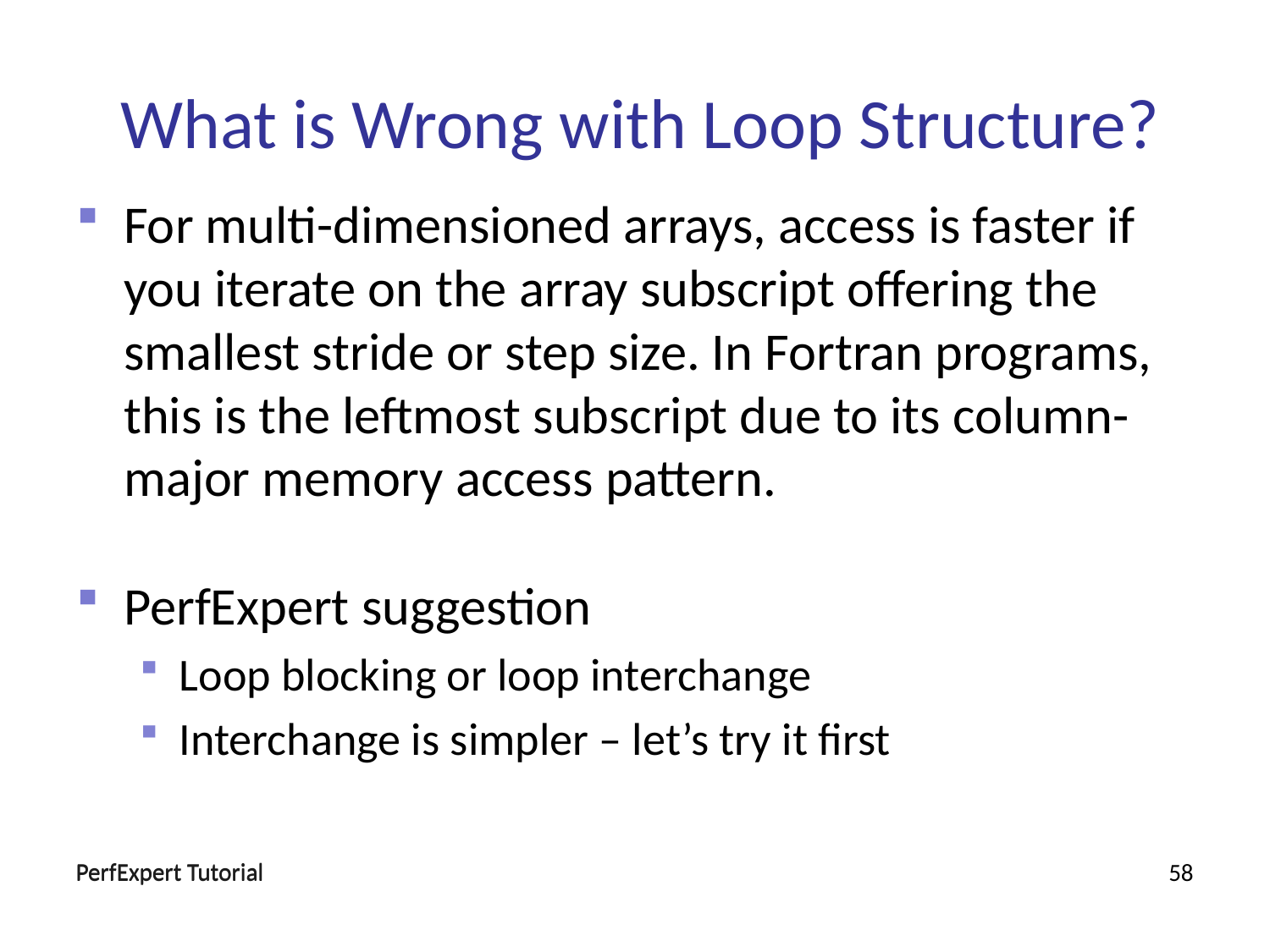

# What is Wrong with Loop Structure?
For multi-dimensioned arrays, access is faster if you iterate on the array subscript offering the smallest stride or step size. In Fortran programs, this is the leftmost subscript due to its column-major memory access pattern.

PerfExpert suggestion
Loop blocking or loop interchange
Interchange is simpler – let’s try it first

PerfExpert Tutorial
PerfExpert Tutorial
58